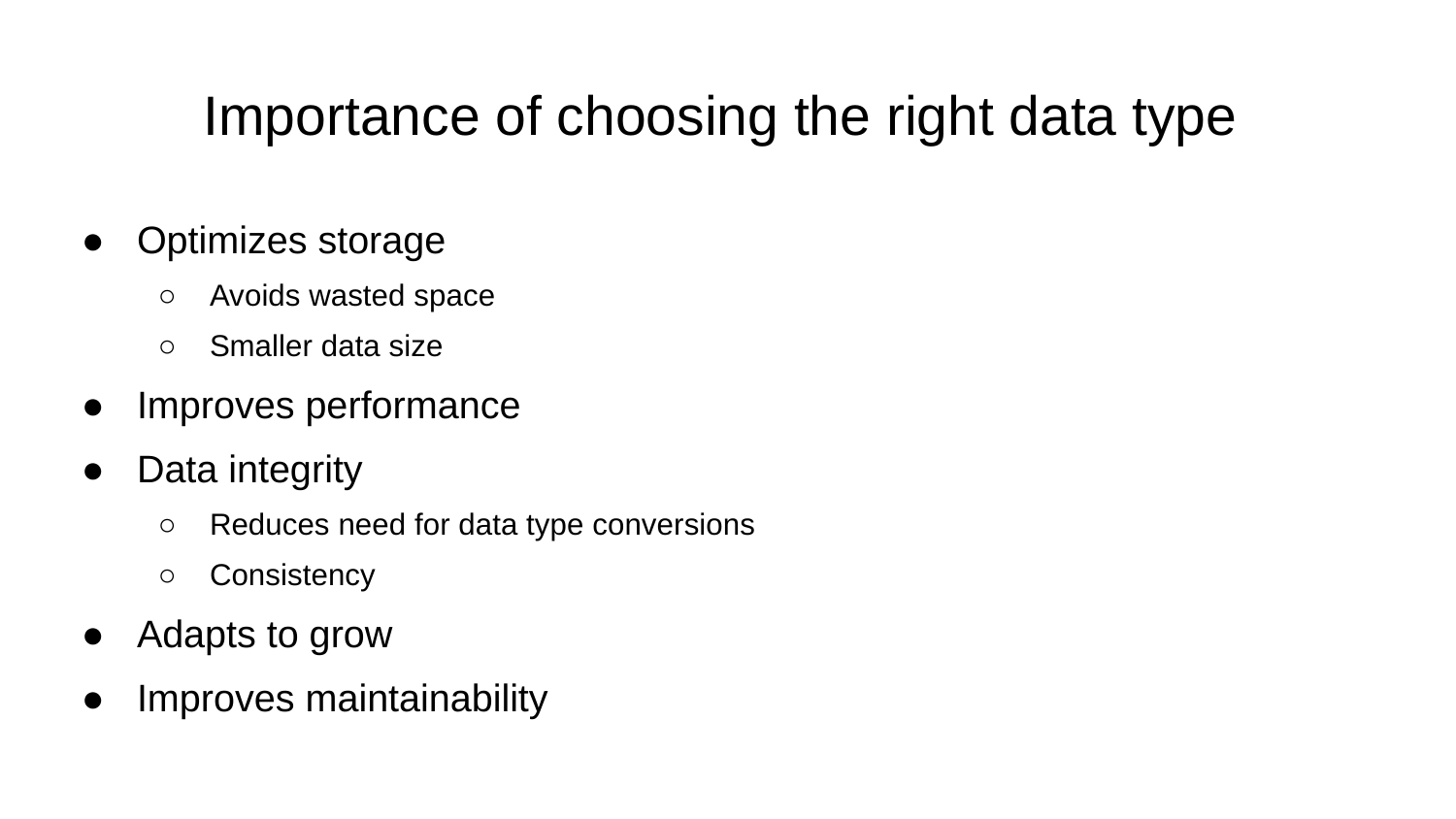

# Importance of choosing the right data type
Optimizes storage
Avoids wasted space
Smaller data size
Improves performance
Data integrity
Reduces need for data type conversions
Consistency
Adapts to grow
Improves maintainability